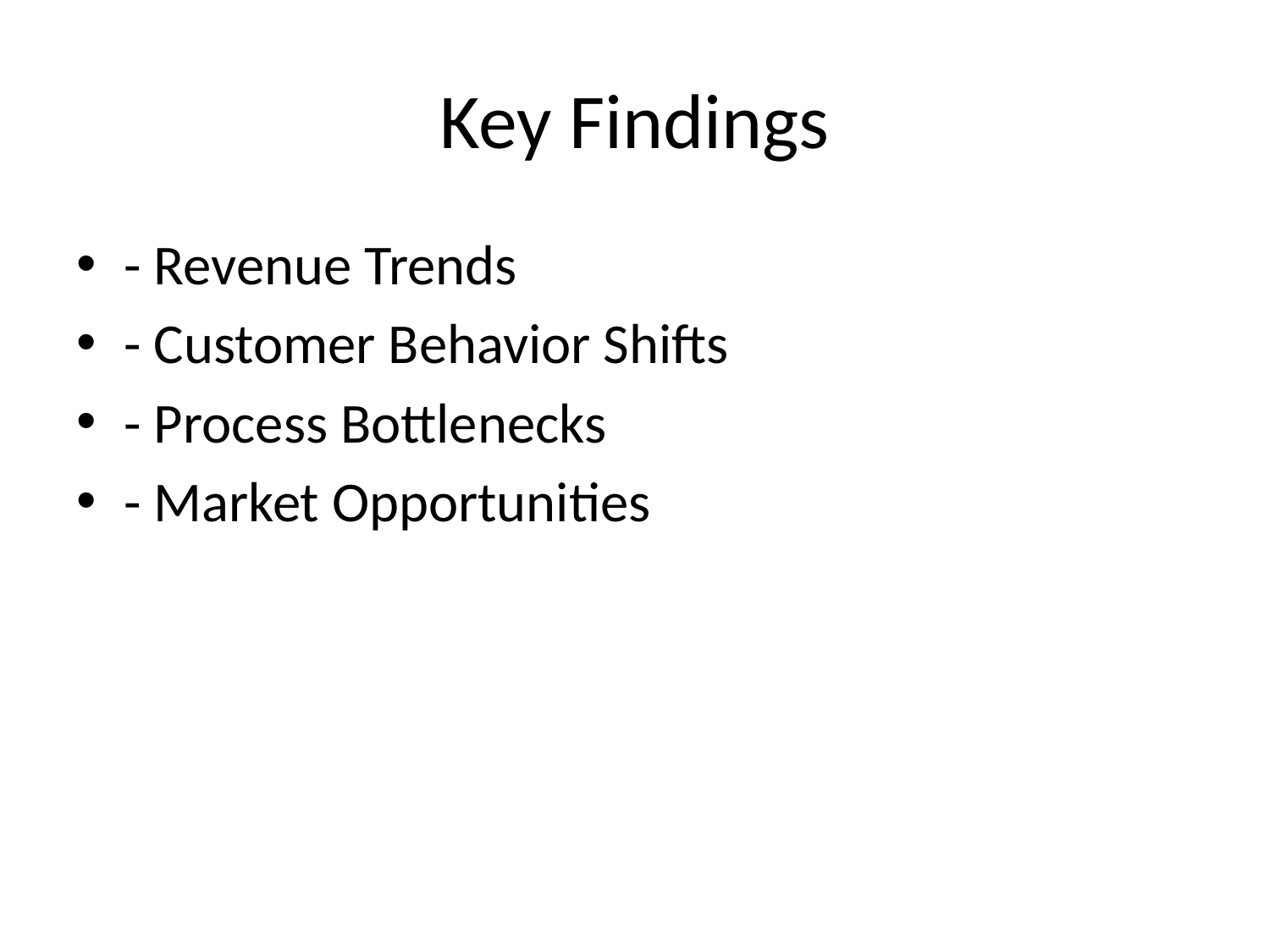

# Key Findings
- Revenue Trends
- Customer Behavior Shifts
- Process Bottlenecks
- Market Opportunities